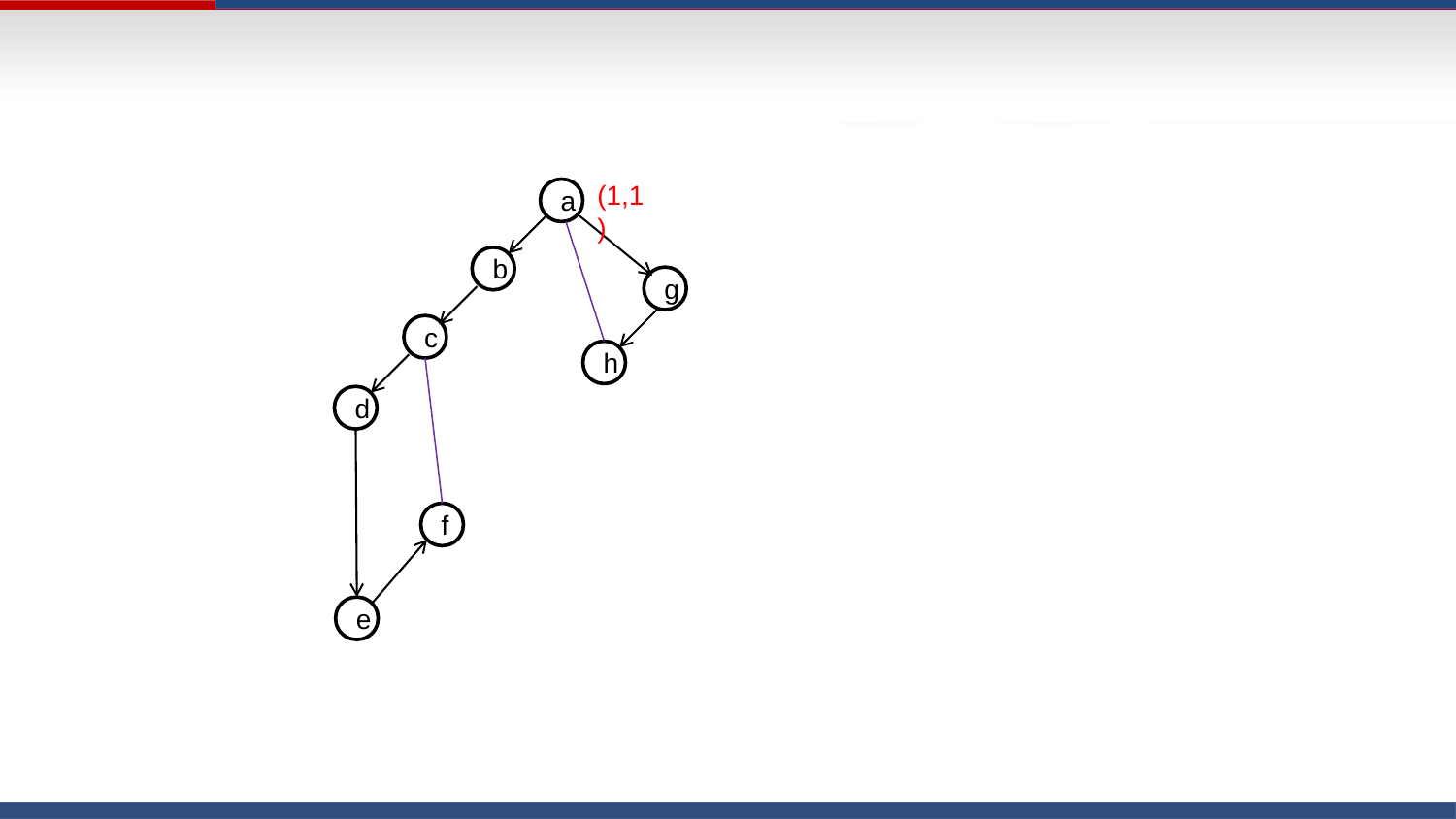

(1,1)
a
b
g
c
h
d
f
e